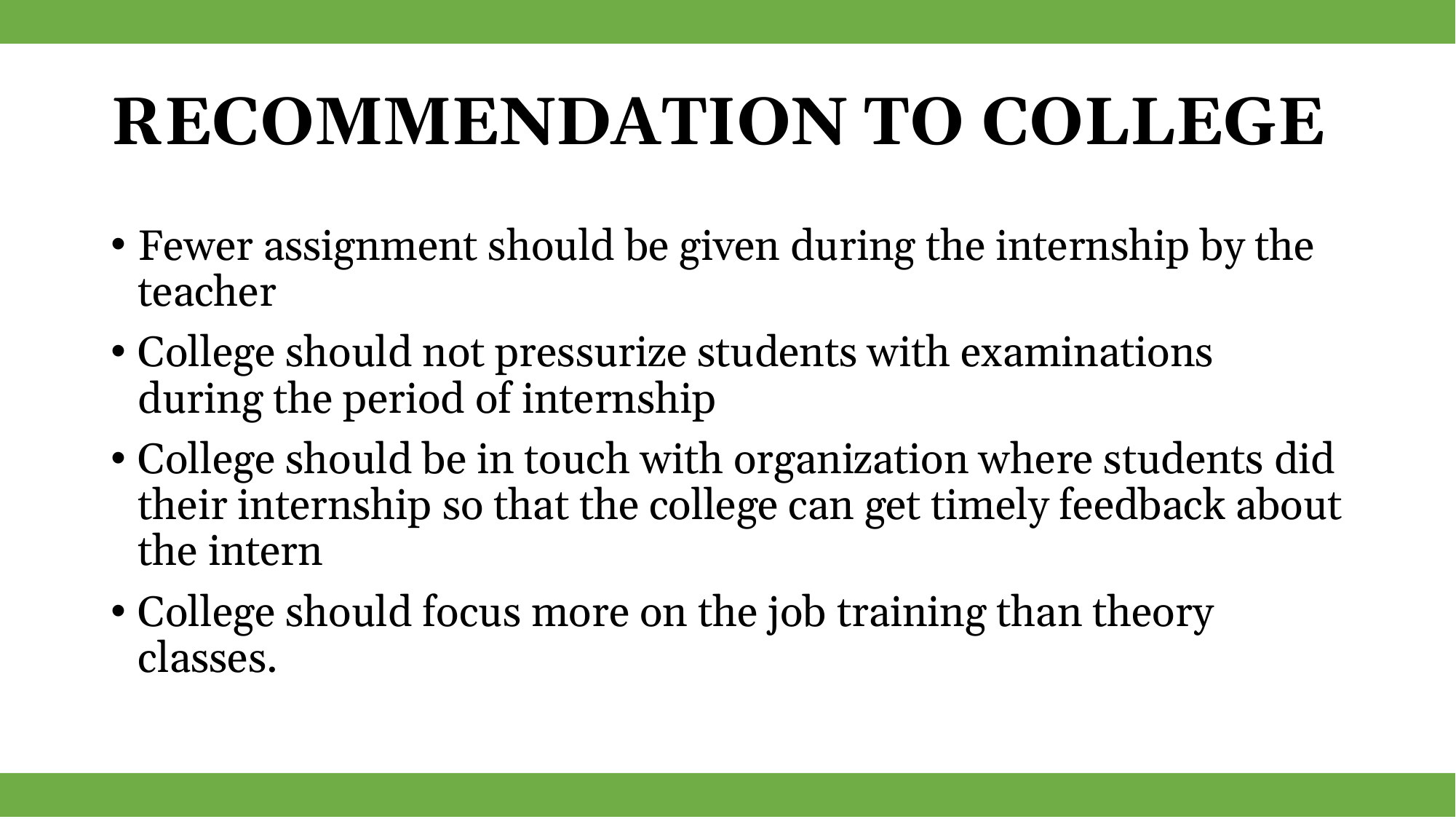

# RECOMMENDATION TO COLLEGE
Fewer assignment should be given during the internship by the teacher
College should not pressurize students with examinations during the period of internship
College should be in touch with organization where students did their internship so that the college can get timely feedback about the intern
College should focus more on the job training than theory classes.